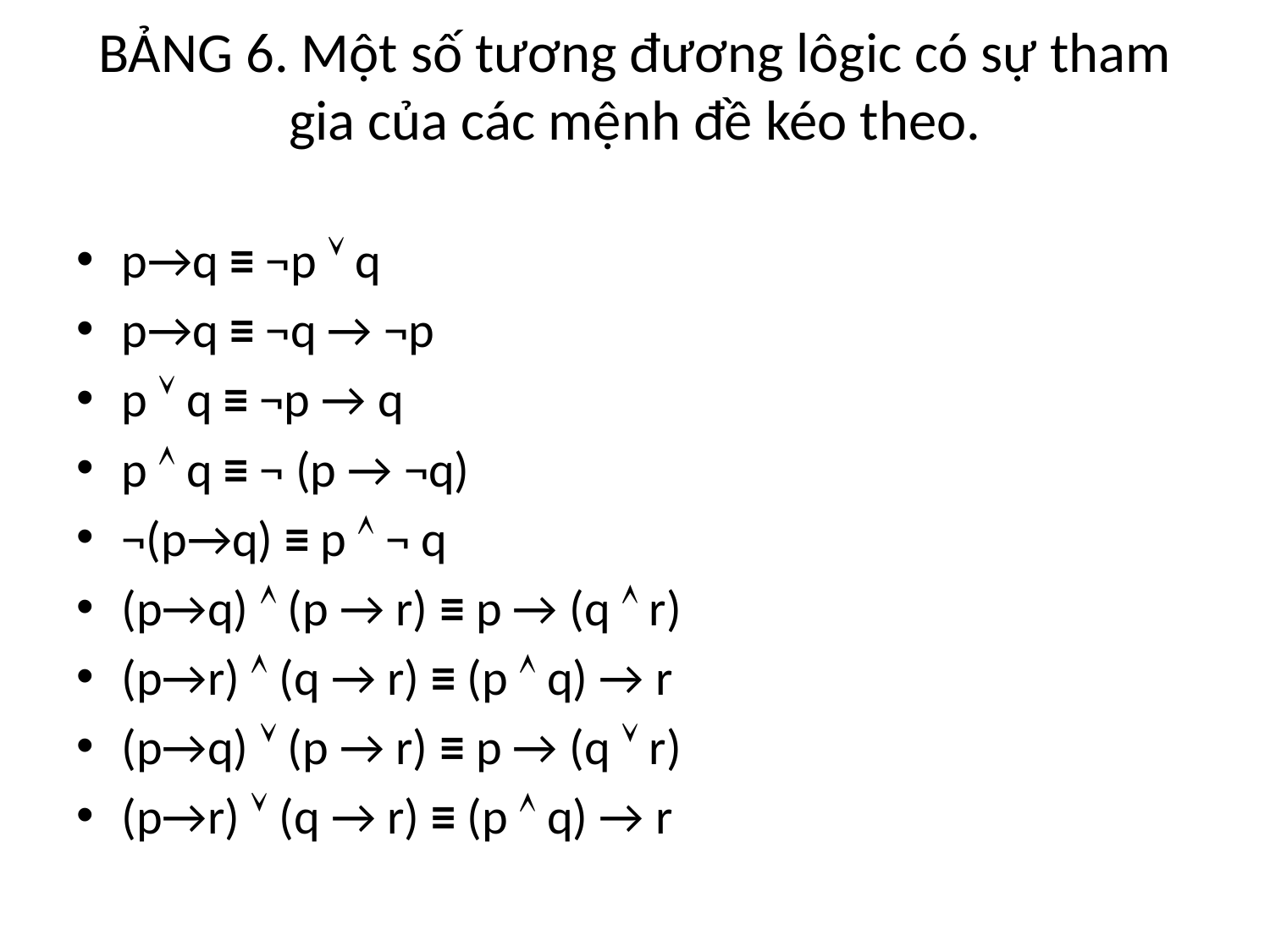

# BẢNG 6. Một số tương đương lôgic có sự tham gia của các mệnh đề kéo theo.
p→q ≡ ¬p ∨ q
p→q ≡ ¬q → ¬p
p ∨ q ≡ ¬p → q
p ∧ q ≡ ¬ (p → ¬q)
¬(p→q) ≡ p ∧ ¬ q
(p→q) ∧ (p → r) ≡ p → (q ∧ r)
(p→r) ∧ (q → r) ≡ (p ∧ q) → r
(p→q) ∨ (p → r) ≡ p → (q ∨ r)
(p→r) ∨ (q → r) ≡ (p ∧ q) → r